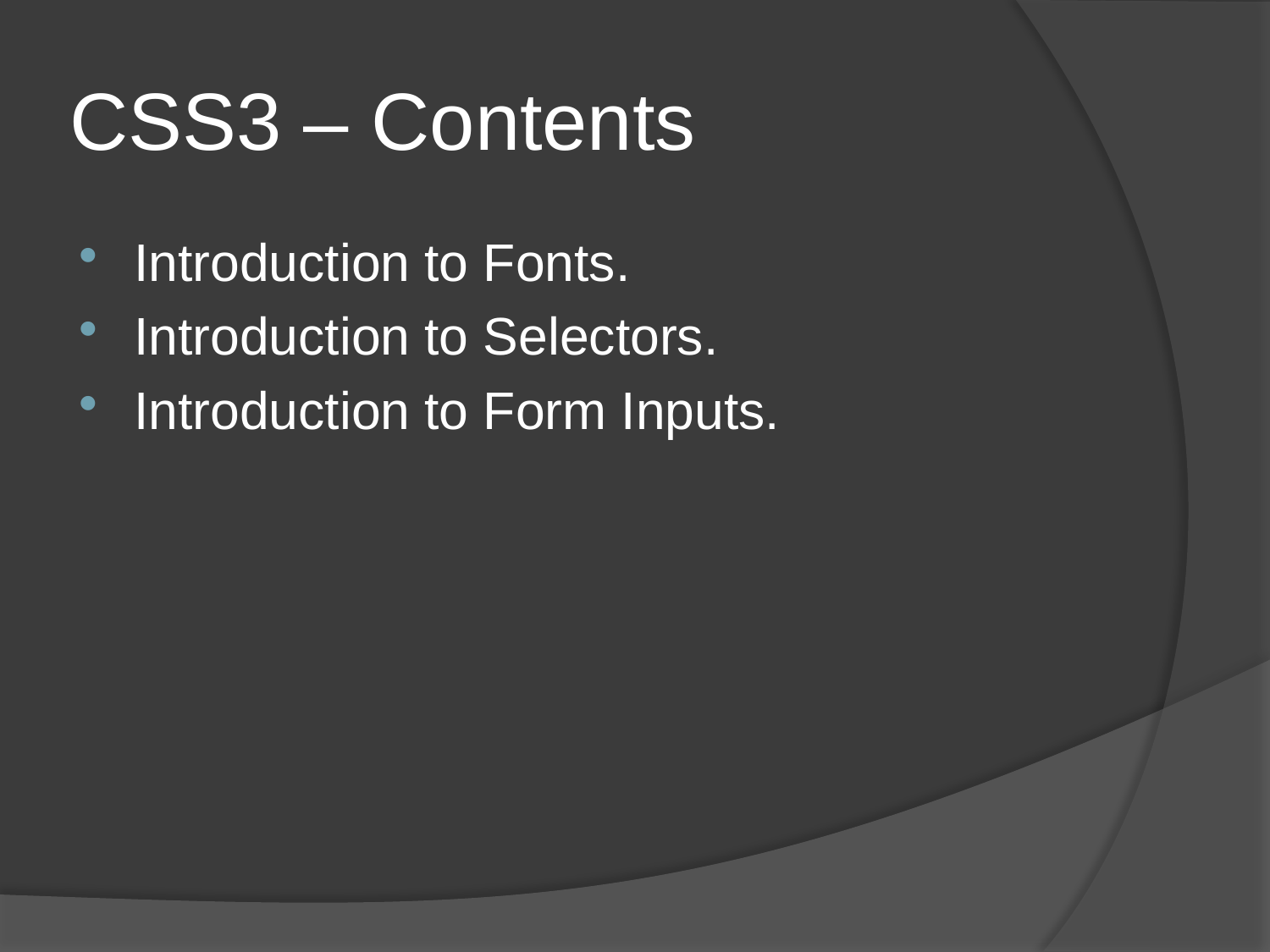

# CSS3 – Contents
Introduction to Fonts.
Introduction to Selectors.
Introduction to Form Inputs.